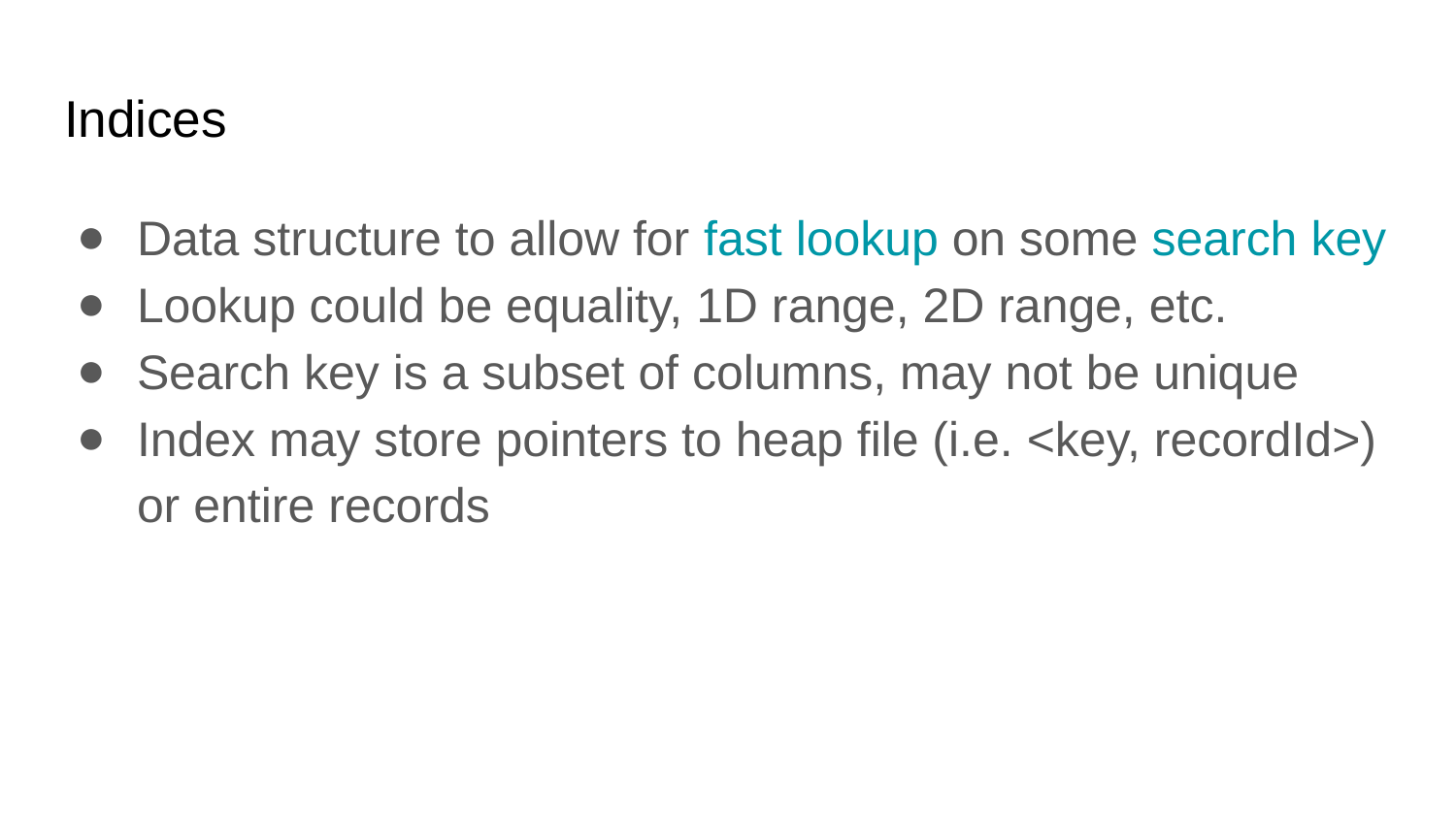

# Indices
Data structure to allow for fast lookup on some search key
Lookup could be equality, 1D range, 2D range, etc.
Search key is a subset of columns, may not be unique
Index may store pointers to heap file (i.e. <key, recordId>) or entire records